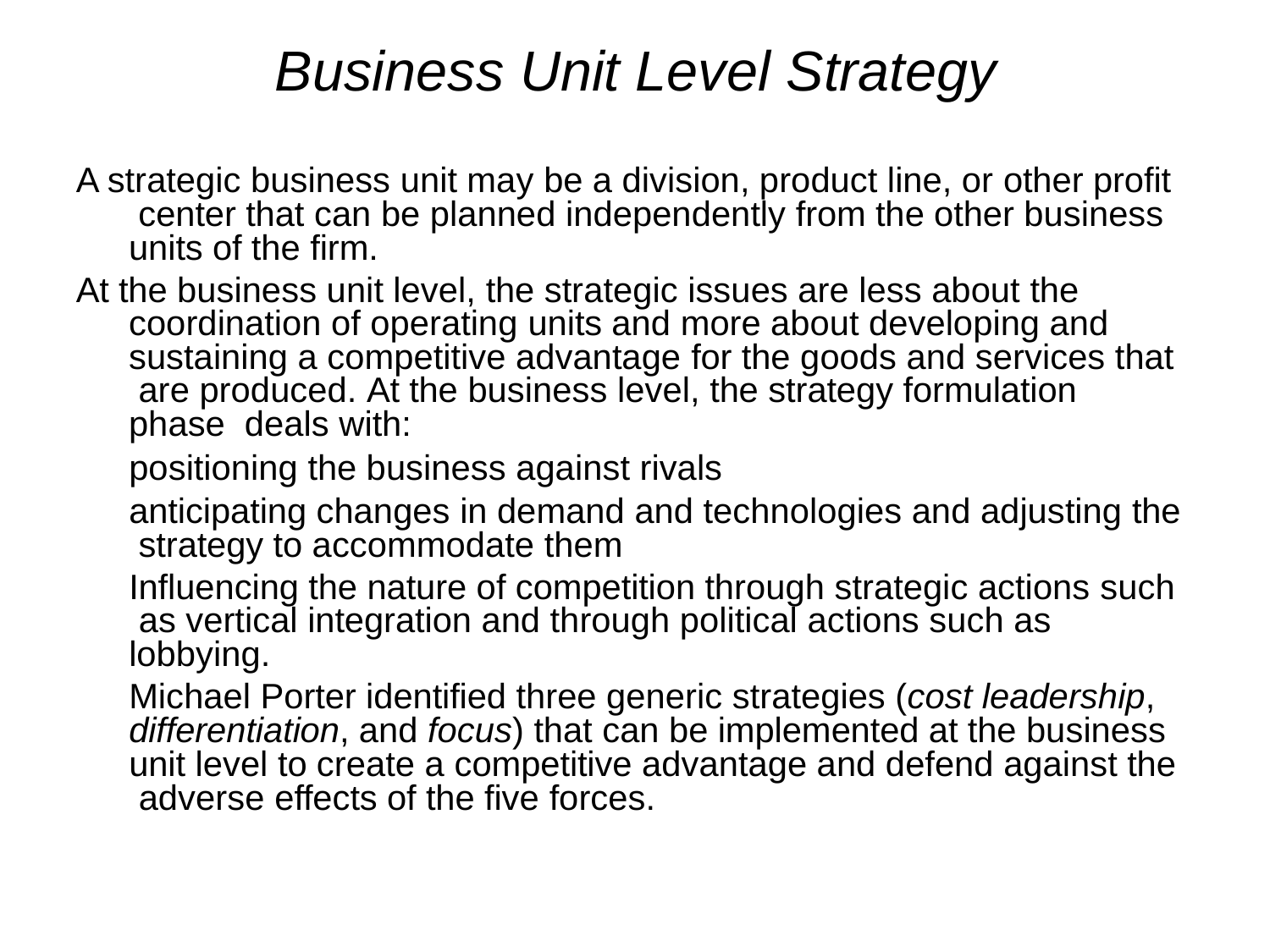

Business Unit Level Strategy
A strategic business unit may be a division, product line, or other profit  center that can be planned independently from the other business  units of the firm.
At the business unit level, the strategic issues are less about the  coordination of operating units and more about developing and  sustaining a competitive advantage for the goods and services that  are produced. At the business level, the strategy formulation phase  deals with:
positioning the business against rivals
anticipating changes in demand and technologies and adjusting the  strategy to accommodate them
Influencing the nature of competition through strategic actions such  as vertical integration and through political actions such as  lobbying.
Michael Porter identified three generic strategies (cost leadership,  differentiation, and focus) that can be implemented at the business  unit level to create a competitive advantage and defend against the  adverse effects of the five forces.